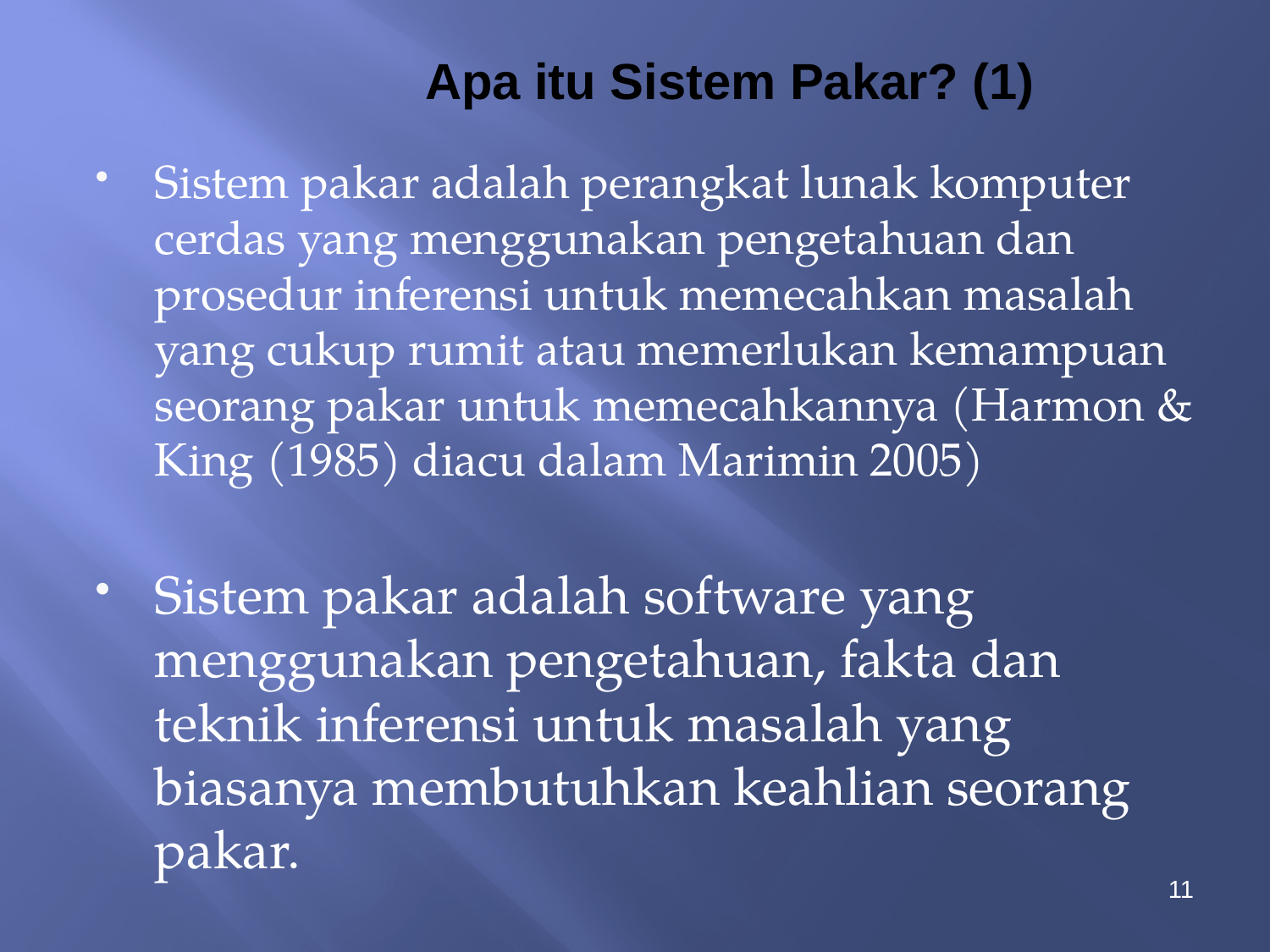

Apa itu Sistem Pakar? (1)
Sistem pakar adalah perangkat lunak komputer cerdas yang menggunakan pengetahuan dan prosedur inferensi untuk memecahkan masalah yang cukup rumit atau memerlukan kemampuan seorang pakar untuk memecahkannya (Harmon & King (1985) diacu dalam Marimin 2005)

Sistem pakar adalah software yang menggunakan pengetahuan, fakta dan teknik inferensi untuk masalah yang biasanya membutuhkan keahlian seorang pakar.
11